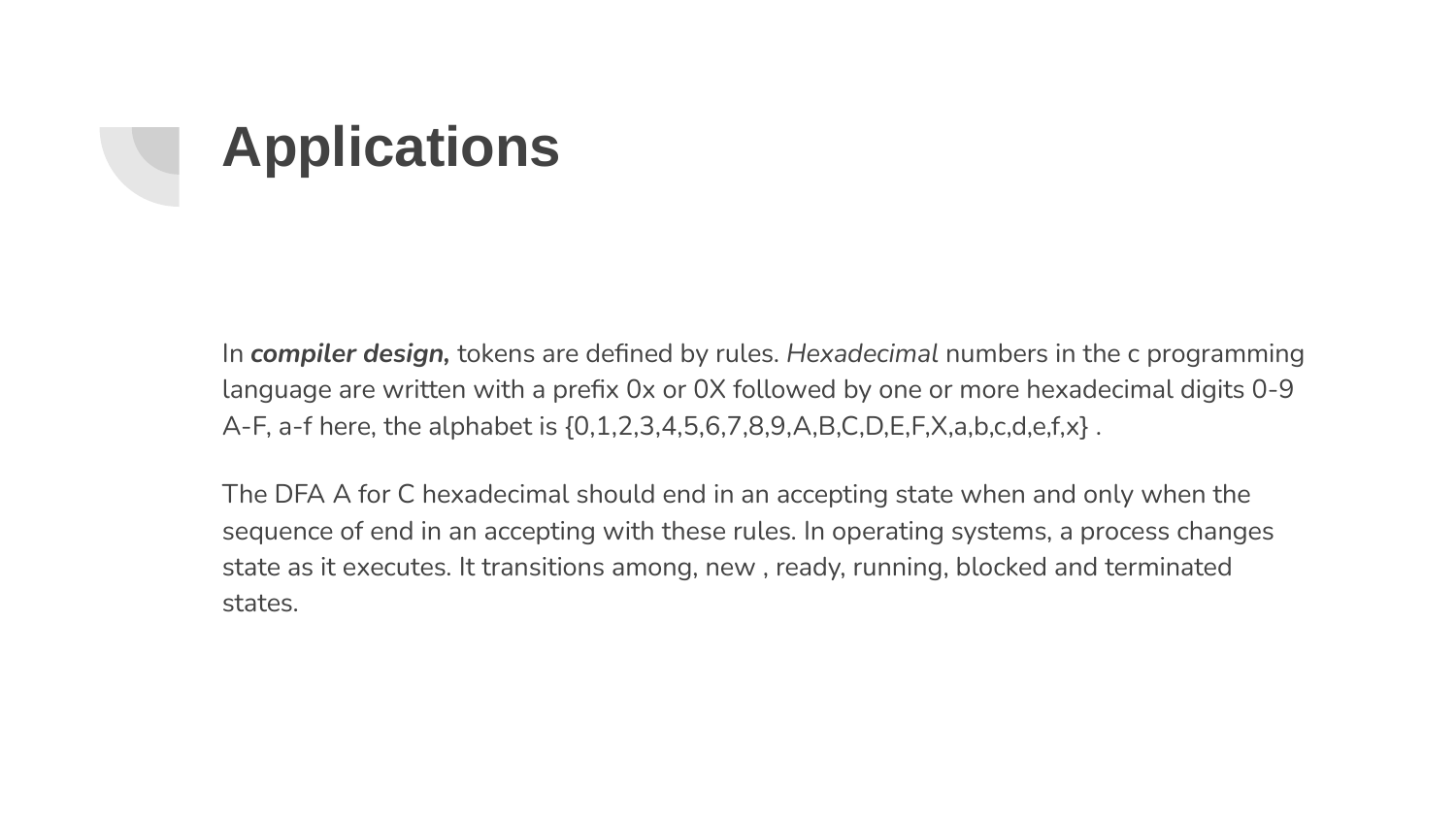

# Applications
In compiler design, tokens are defined by rules. Hexadecimal numbers in the c programming language are written with a prefix 0x or 0X followed by one or more hexadecimal digits 0-9 A-F, a-f here, the alphabet is {0,1,2,3,4,5,6,7,8,9,A,B,C,D,E,F,X,a,b,c,d,e,f,x} .
The DFA A for C hexadecimal should end in an accepting state when and only when the sequence of end in an accepting with these rules. In operating systems, a process changes state as it executes. It transitions among, new , ready, running, blocked and terminated states.